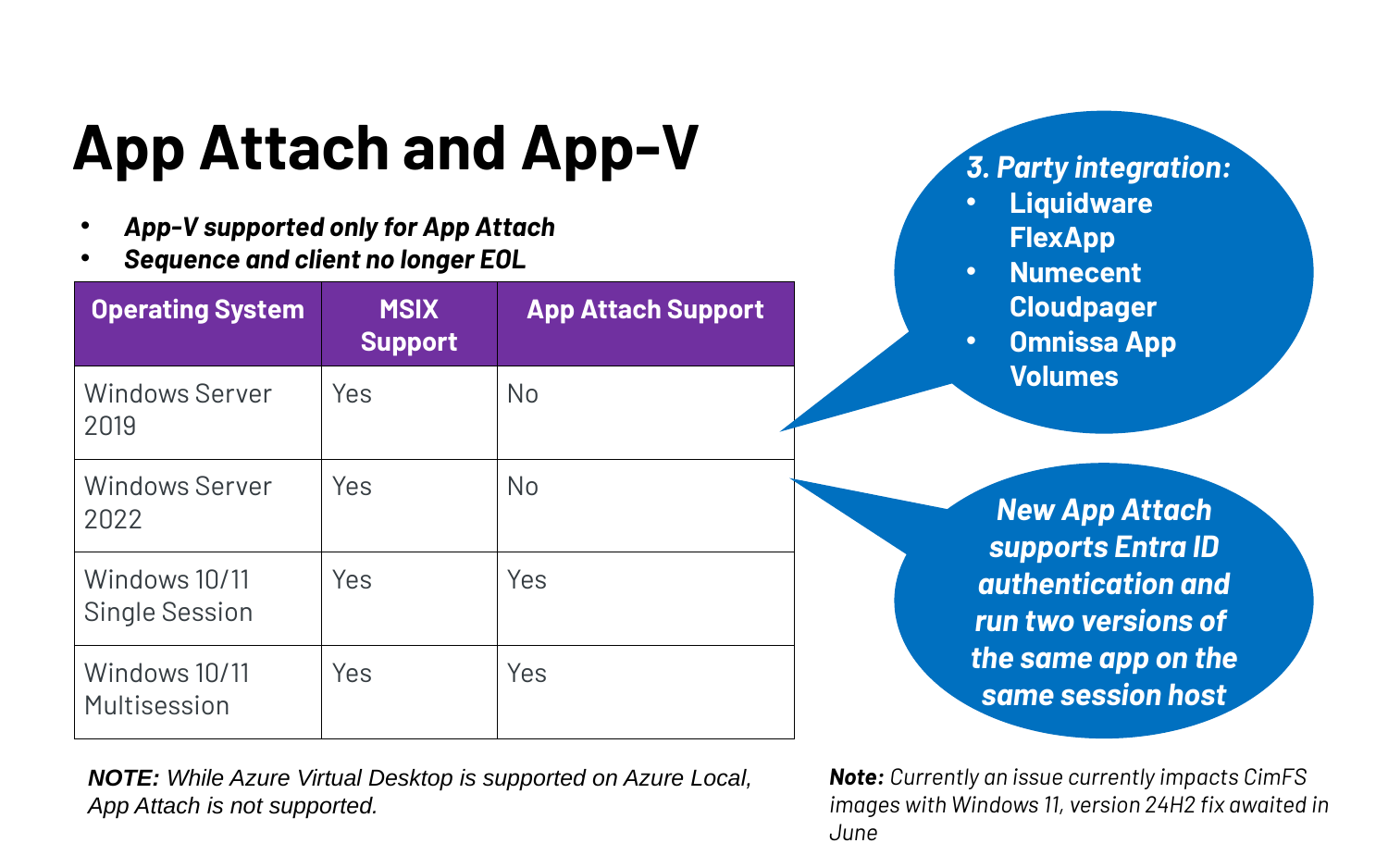

# App Attach and App-V

3. Party integration:
Liquidware FlexApp
Numecent Cloudpager
Omnissa App Volumes

App-V supported only for App Attach
Sequence and client no longer EOL
| Operating System | MSIX Support | App Attach Support |
| --- | --- | --- |
| Windows Server 2019 | Yes | No |
| Windows Server 2022 | Yes | No |
| Windows 10/11 Single Session | Yes | Yes |
| Windows 10/11 Multisession | Yes | Yes |
New App Attach supports Entra ID authentication and run two versions of  the same app on the same session host
NOTE: While Azure Virtual Desktop is supported on Azure Local, App Attach is not supported.
Note: Currently an issue currently impacts CimFS images with Windows 11, version 24H2 fix awaited in June